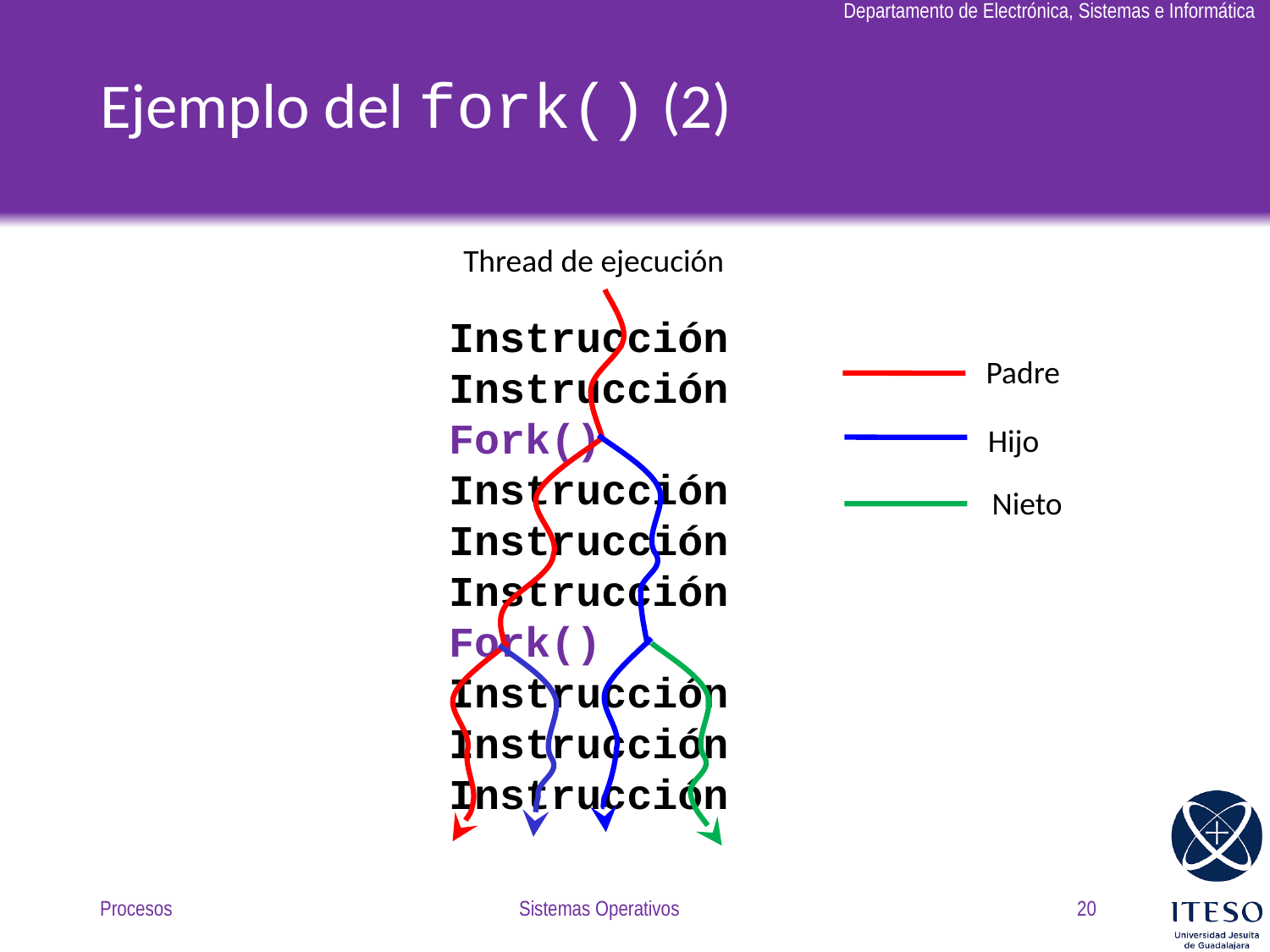

# Ejemplo del fork() (2)
Thread de ejecución

Instrucción
Instrucción
Fork()
Instrucción
Instrucción
Instrucción
Fork()
Instrucción
Instrucción
Instrucción

Padre

Hijo

Nieto

Procesos
Sistemas Operativos
20